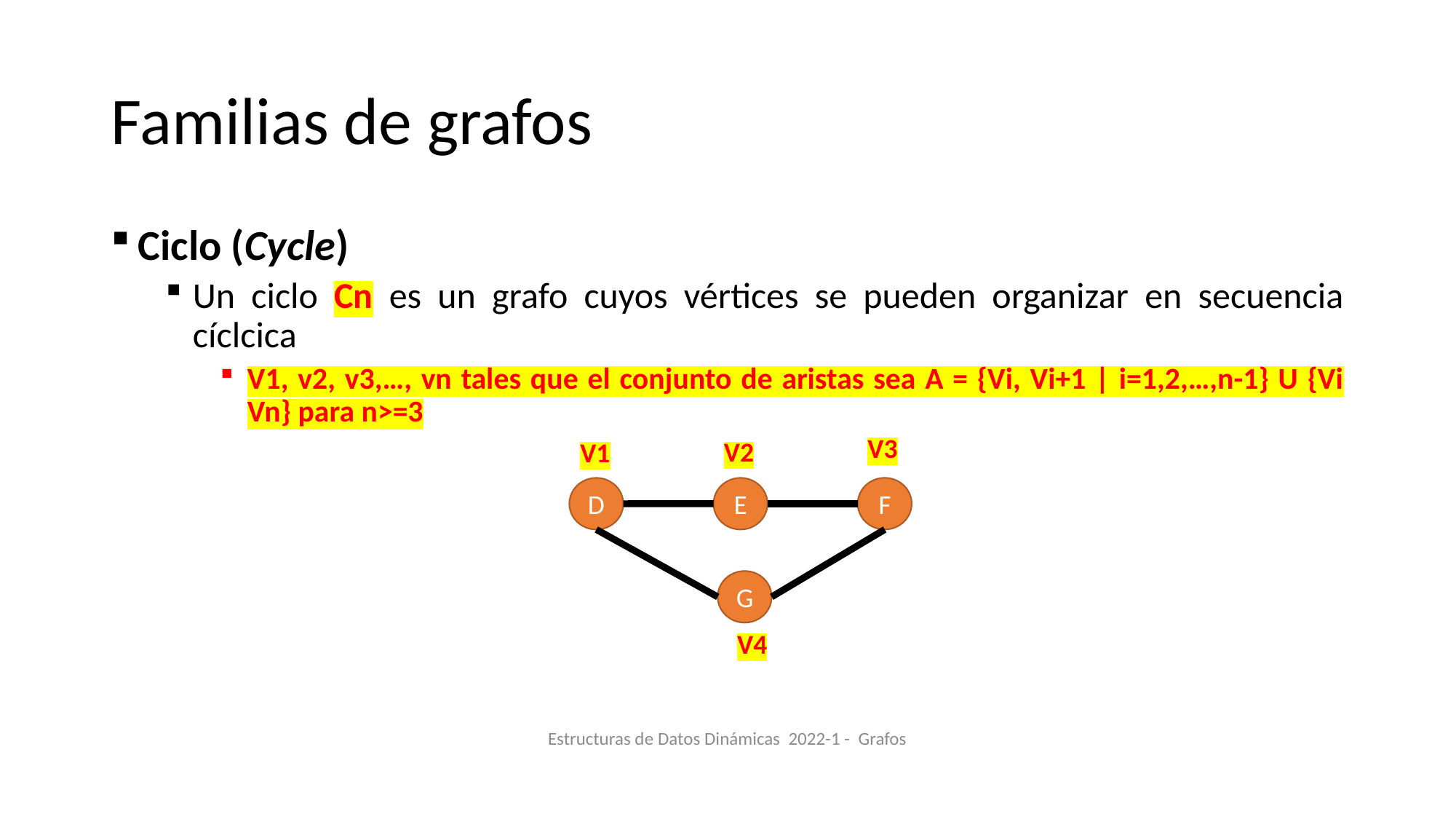

# Familias de grafos
Ciclo (Cycle)
Un ciclo Cn es un grafo cuyos vértices se pueden organizar en secuencia cíclcica
V1, v2, v3,…, vn tales que el conjunto de aristas sea A = {Vi, Vi+1 | i=1,2,…,n-1} U {Vi Vn} para n>=3
V3
V2
V1
F
E
D
G
V4
Estructuras de Datos Dinámicas  2022-1 -  Grafos